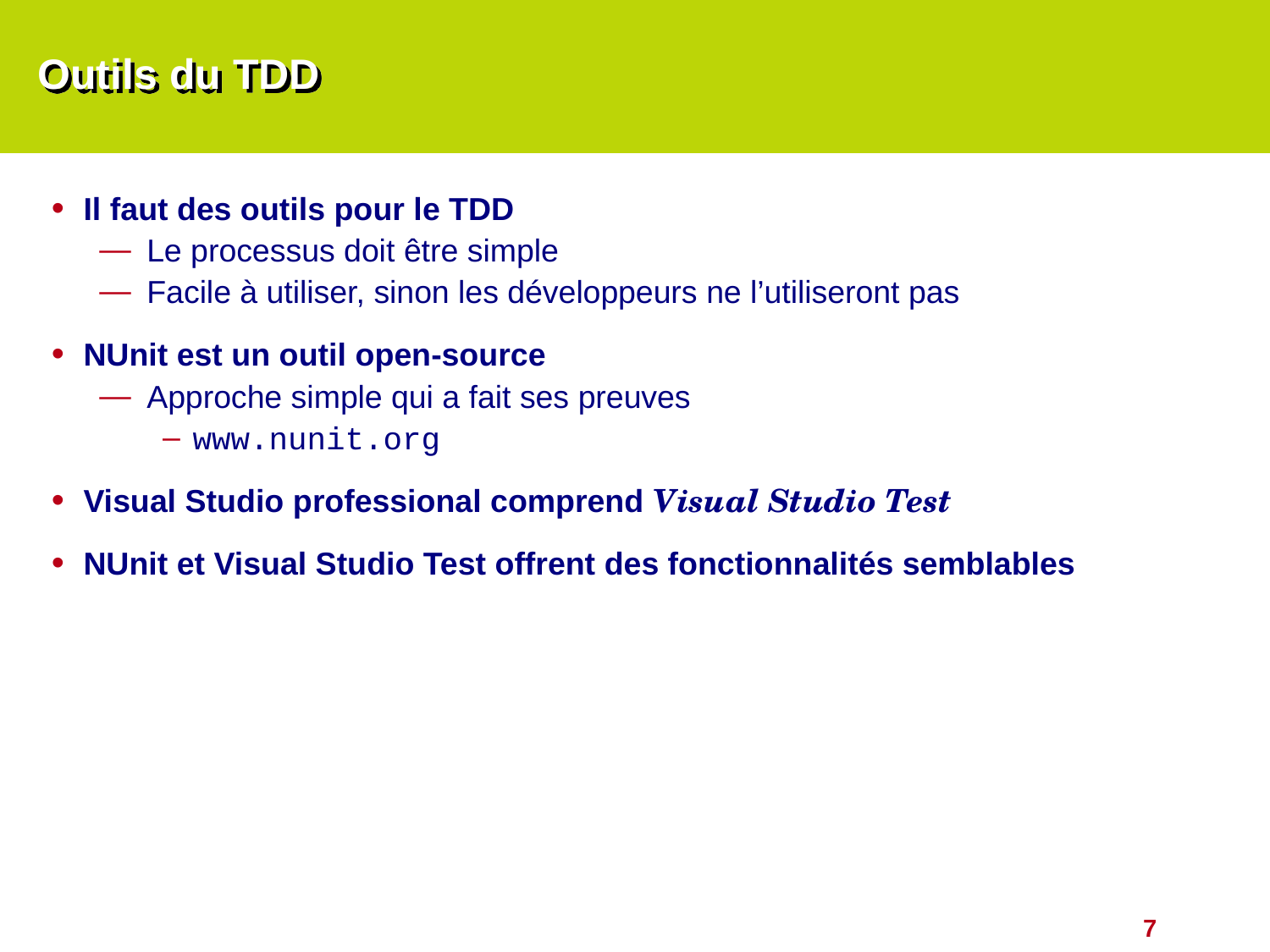

# Outils du TDD
Il faut des outils pour le TDD
Le processus doit être simple
Facile à utiliser, sinon les développeurs ne l’utiliseront pas
NUnit est un outil open-source
Approche simple qui a fait ses preuves
www.nunit.org
Visual Studio professional comprend Visual Studio Test
NUnit et Visual Studio Test offrent des fonctionnalités semblables